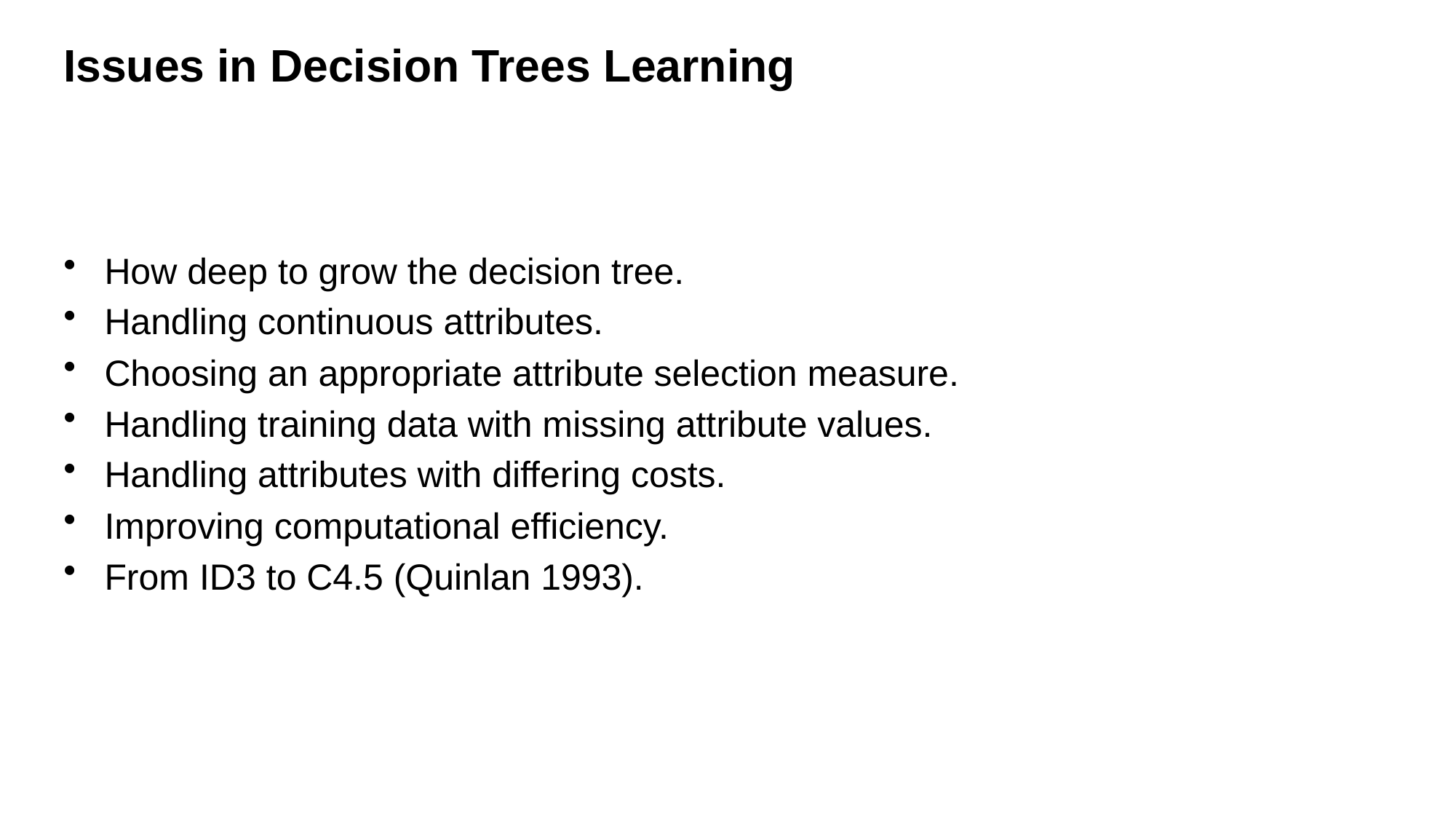

# Issues in Decision Trees Learning
How deep to grow the decision tree.
Handling continuous attributes.
Choosing an appropriate attribute selection measure.
Handling training data with missing attribute values.
Handling attributes with differing costs.
Improving computational efficiency.
From ID3 to C4.5 (Quinlan 1993).